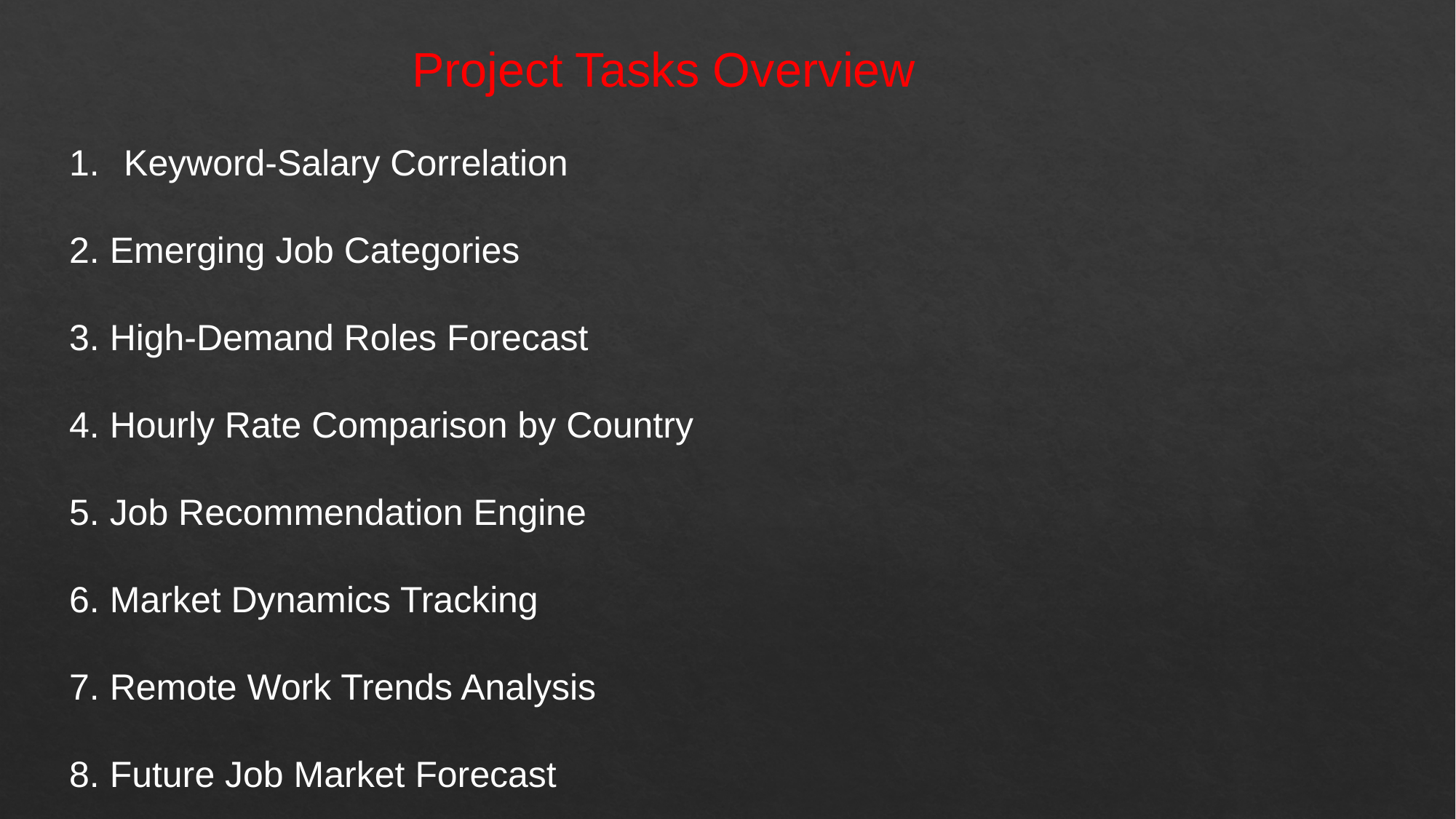

Project Tasks Overview
Keyword-Salary Correlation

2. Emerging Job Categories

3. High-Demand Roles Forecast

4. Hourly Rate Comparison by Country

5. Job Recommendation Engine

6. Market Dynamics Tracking

7. Remote Work Trends Analysis

8. Future Job Market Forecast